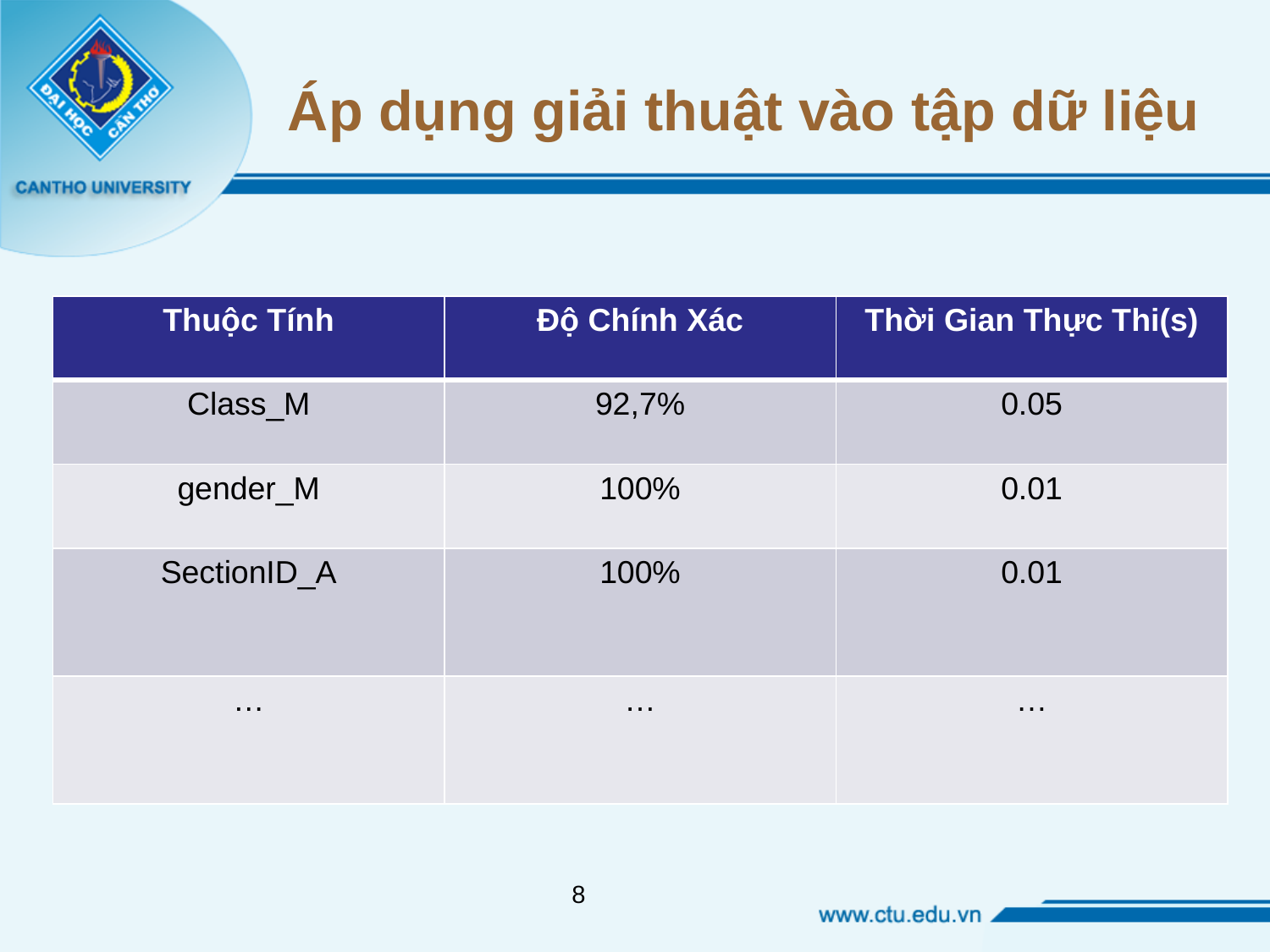

# Áp dụng giải thuật vào tập dữ liệu
| Thuộc Tính | Độ Chính Xác | Thời Gian Thực Thi(s) |
| --- | --- | --- |
| Class\_M | 92,7% | 0.05 |
| gender\_M | 100% | 0.01 |
| SectionID\_A | 100% | 0.01 |
| … | … | … |
8